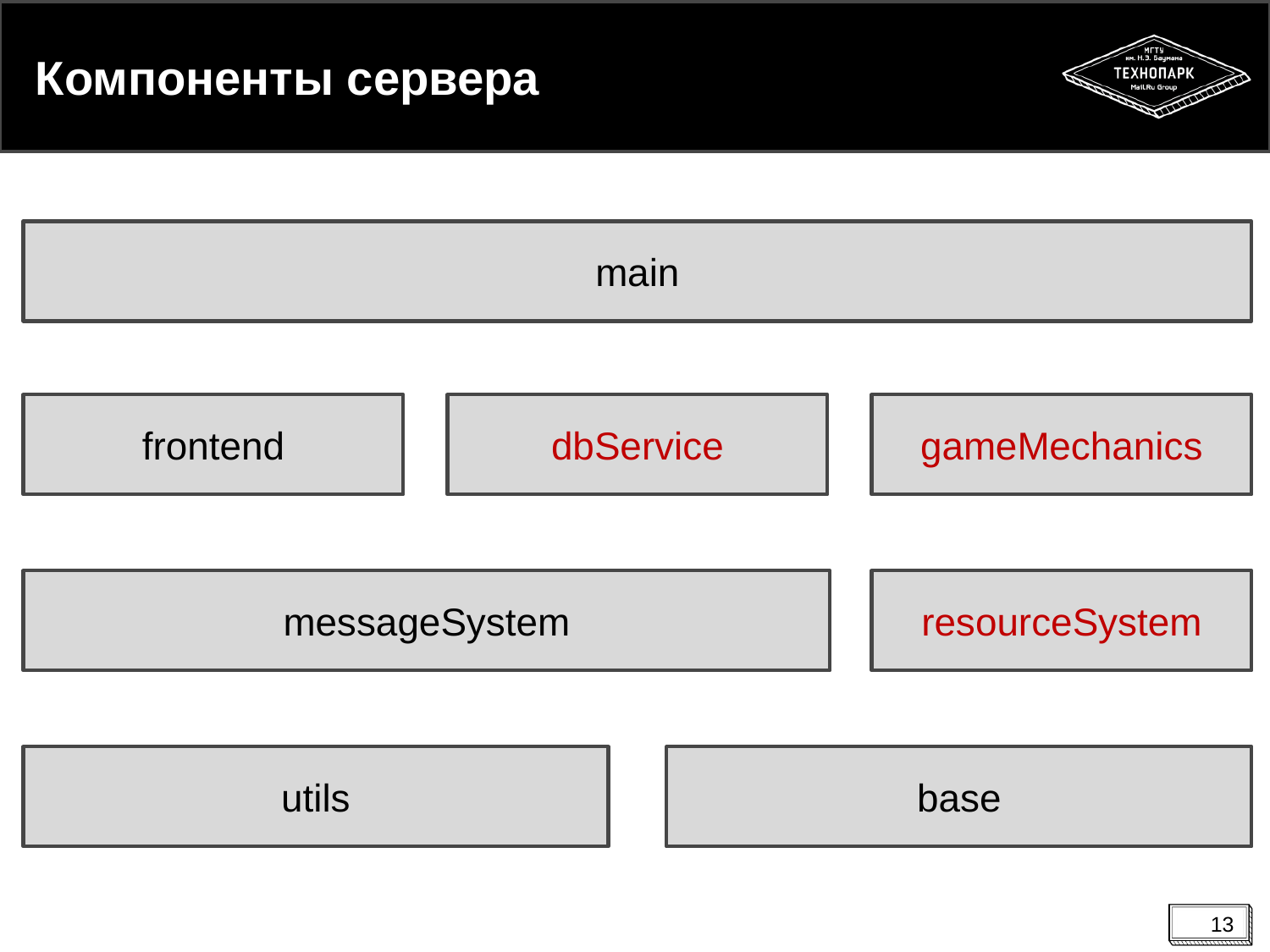

# Компоненты сервера
main
frontend
dbService
gameMechanics
messageSystem
resourceSystem
utils
base
13